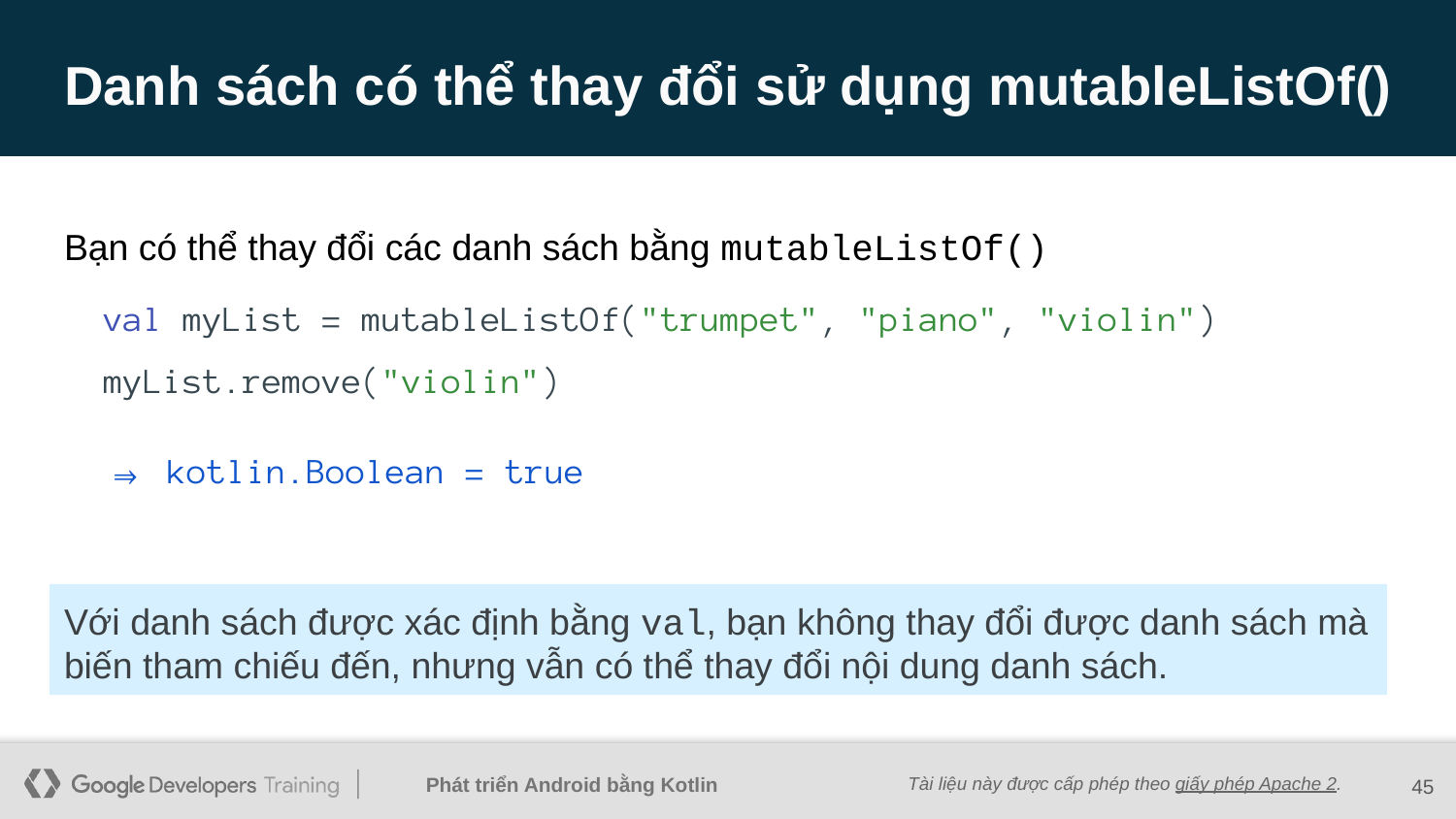

# Danh sách có thể thay đổi sử dụng mutableListOf()
Bạn có thể thay đổi các danh sách bằng mutableListOf()
  val myList = mutableListOf("trumpet", "piano", "violin")
  myList.remove("violin")

  ⇒ kotlin.Boolean = true

Với danh sách được xác định bằng val, bạn không thay đổi được danh sách mà biến tham chiếu đến, nhưng vẫn có thể thay đổi nội dung danh sách.
45